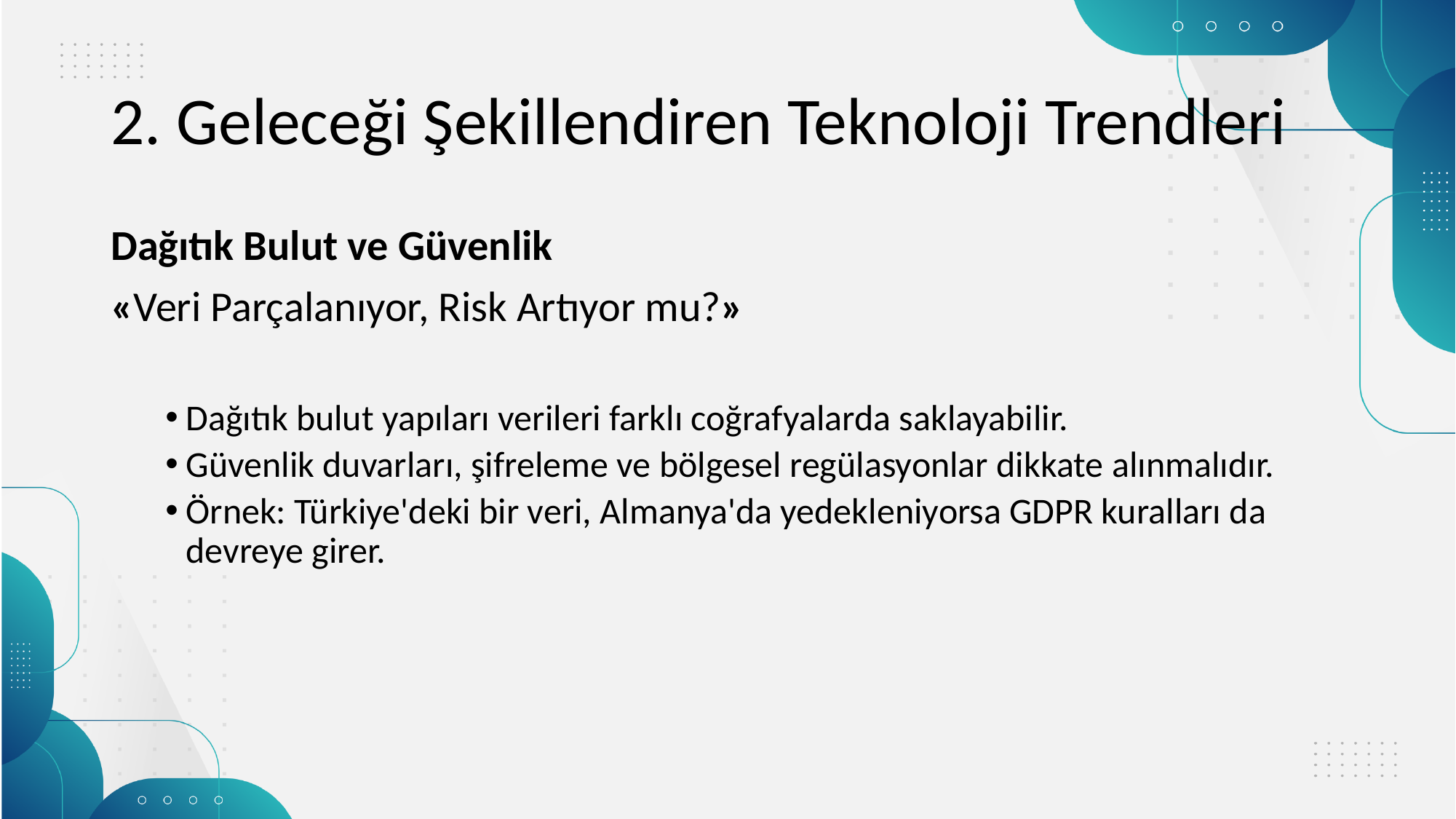

# 2. Geleceği Şekillendiren Teknoloji Trendleri
Dağıtık Bulut ve Güvenlik
«Veri Parçalanıyor, Risk Artıyor mu?»

Dağıtık bulut yapıları verileri farklı coğrafyalarda saklayabilir.
Güvenlik duvarları, şifreleme ve bölgesel regülasyonlar dikkate alınmalıdır.
Örnek: Türkiye'deki bir veri, Almanya'da yedekleniyorsa GDPR kuralları da devreye girer.